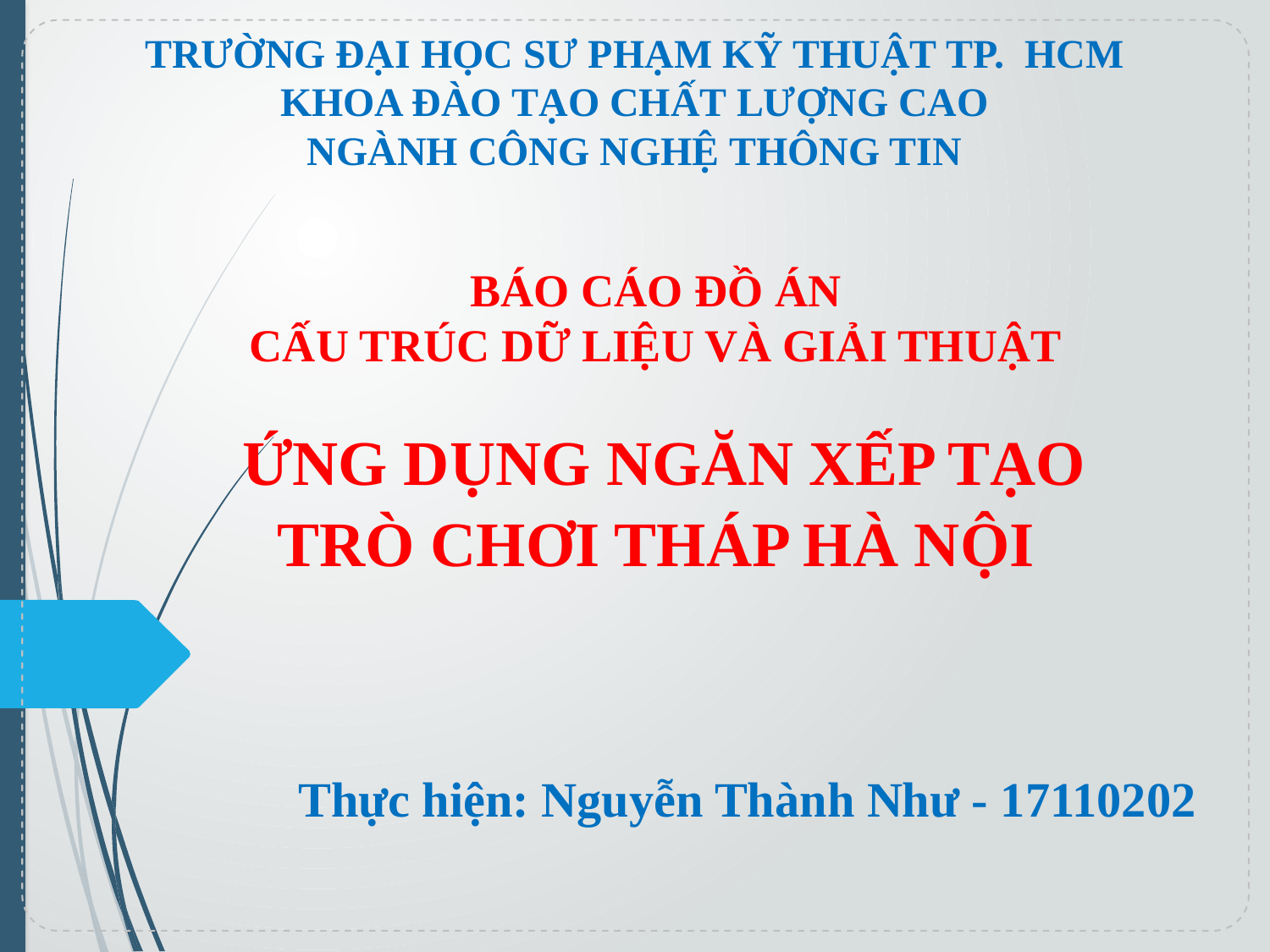

# TRƯỜNG ĐẠI HỌC SƯ PHẠM KỸ THUẬT TP.  HCM KHOA ĐÀO TẠO CHẤT LƯỢNG CAO NGÀNH CÔNG NGHỆ THÔNG TIN
BÁO CÁO ĐỒ ÁN
CẤU TRÚC DỮ LIỆU VÀ GIẢI THUẬT

 ỨNG DỤNG NGĂN XẾP TẠO TRÒ CHƠI THÁP HÀ NỘI
Thực hiện: Nguyễn Thành Như - 17110202